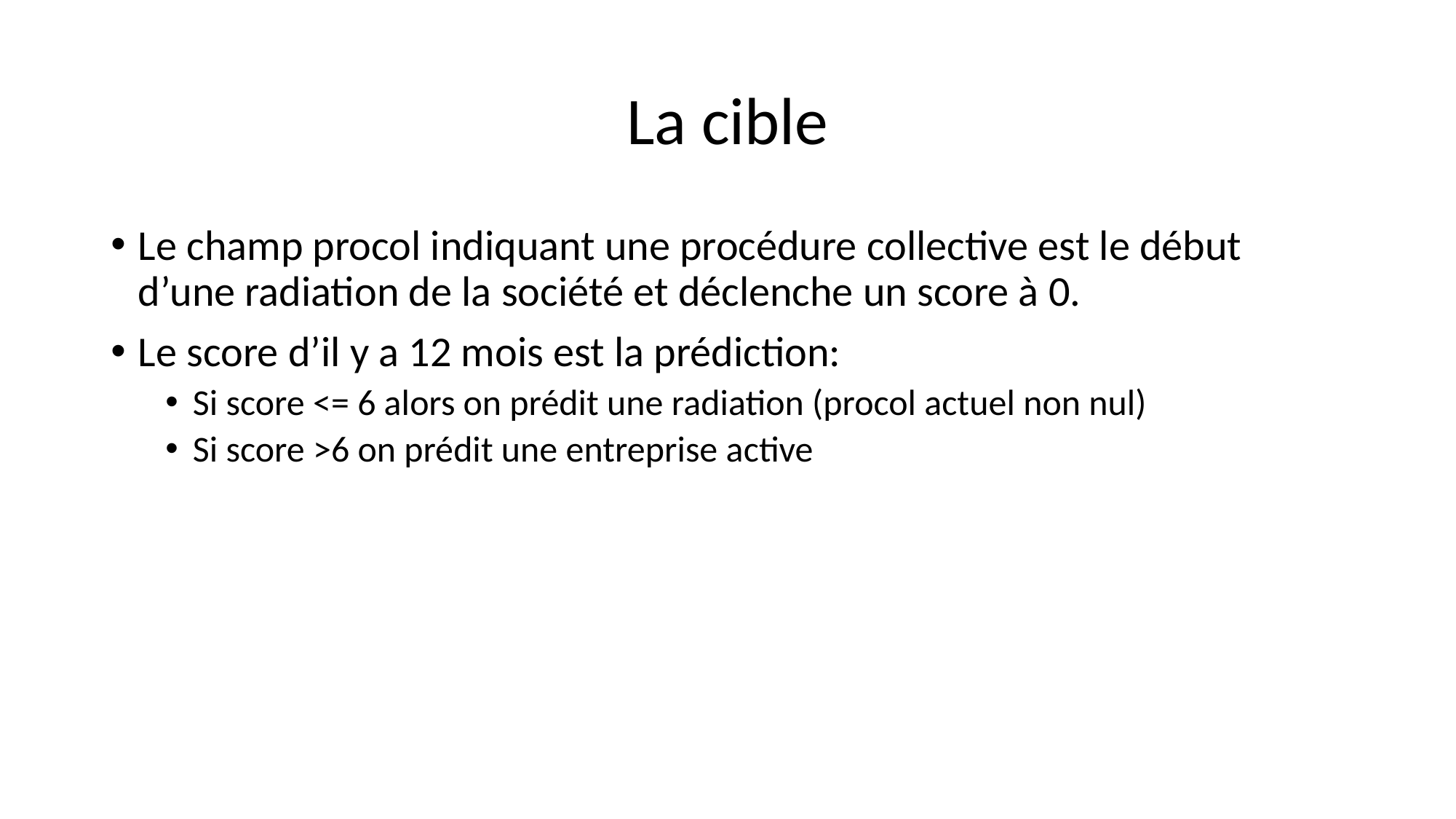

# La cible
Le champ procol indiquant une procédure collective est le début d’une radiation de la société et déclenche un score à 0.
Le score d’il y a 12 mois est la prédiction:
Si score <= 6 alors on prédit une radiation (procol actuel non nul)
Si score >6 on prédit une entreprise active